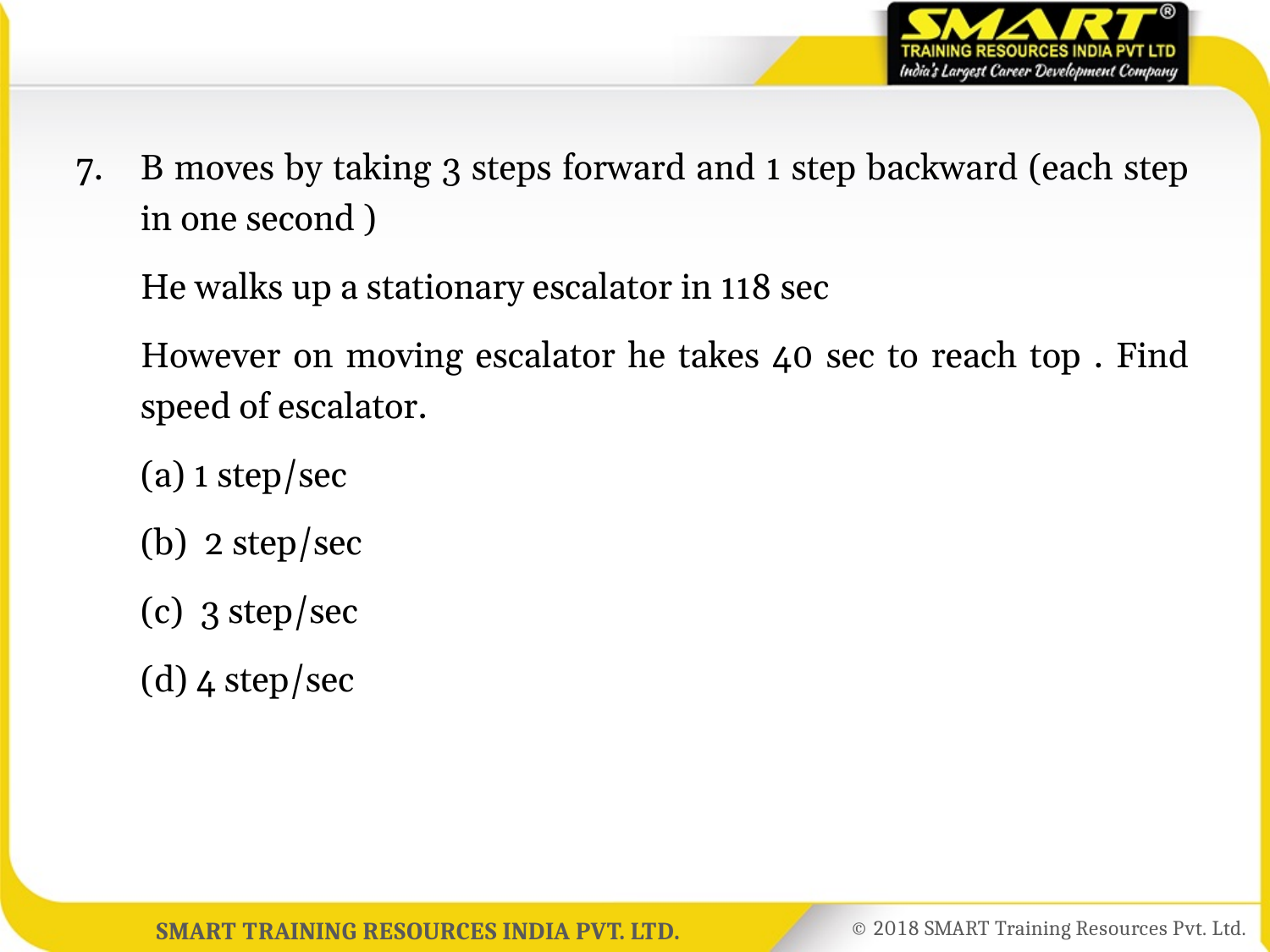

7.	B moves by taking 3 steps forward and 1 step backward (each step in one second )
	He walks up a stationary escalator in 118 sec
	However on moving escalator he takes 40 sec to reach top . Find speed of escalator.
	(a) 1 step/sec
	(b)  2 step/sec
	(c)  3 step/sec
	(d) 4 step/sec